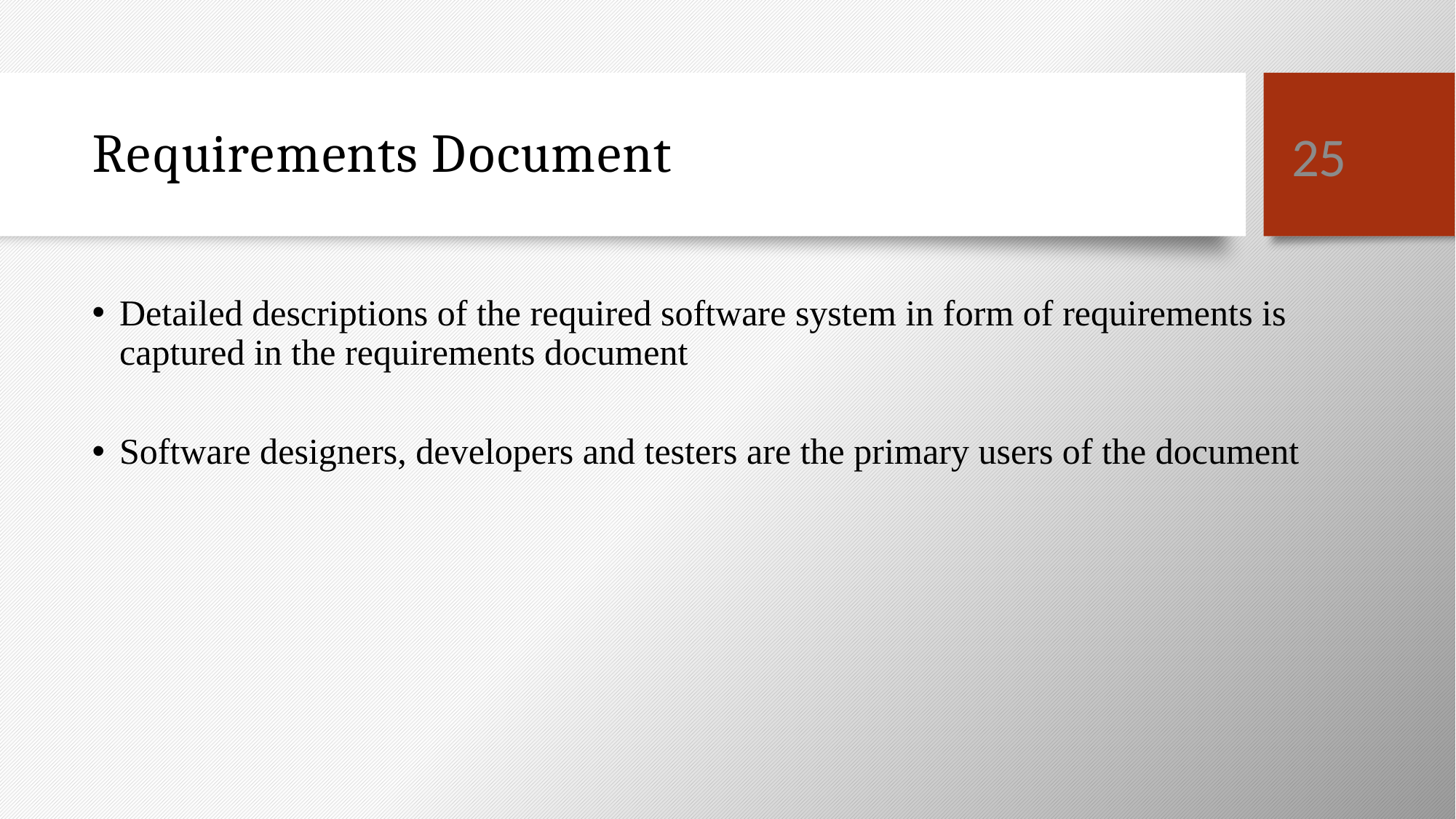

25
# Requirements Document
Detailed descriptions of the required software system in form of requirements is captured in the requirements document

Software designers, developers and testers are the primary users of the document